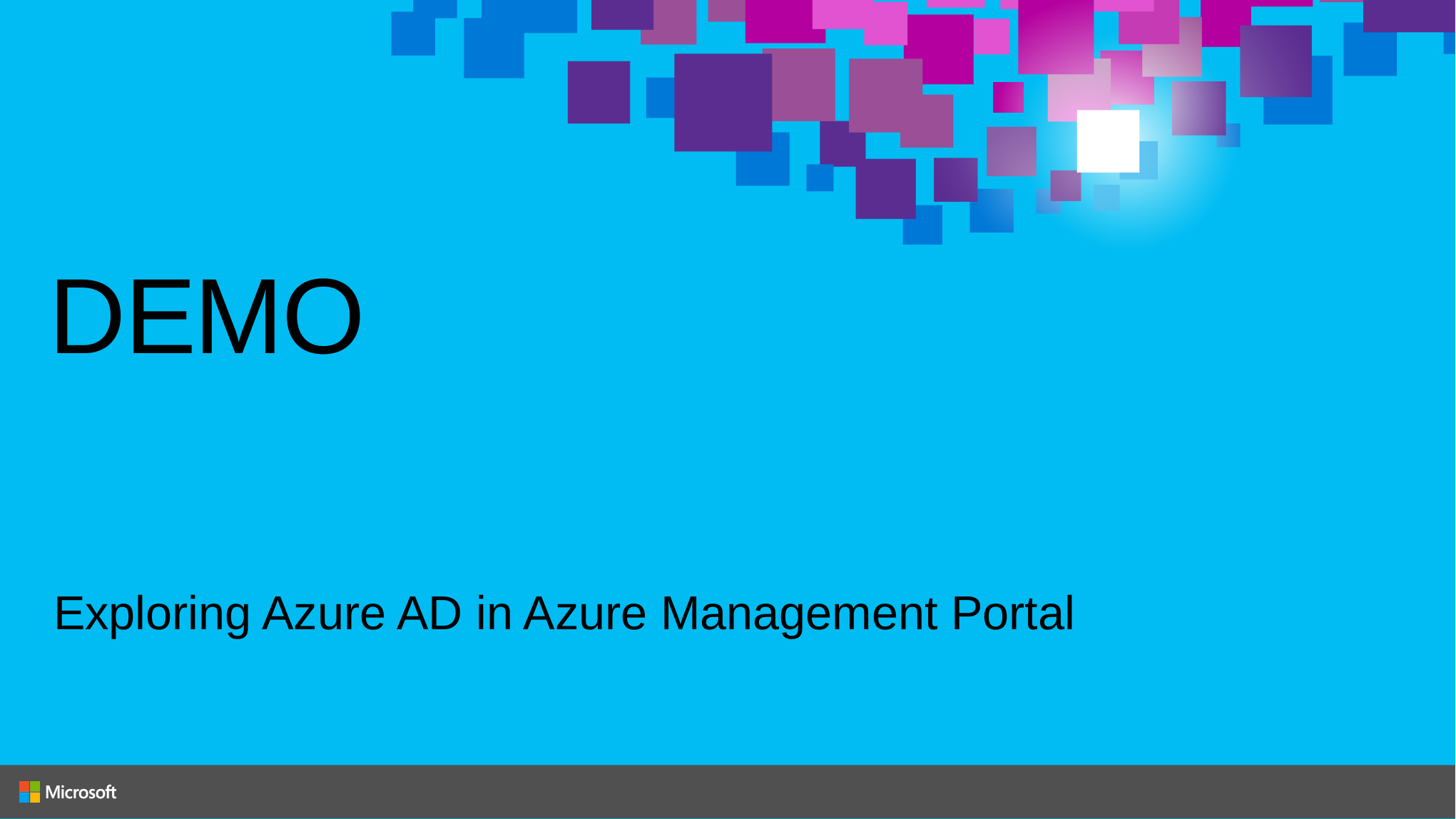

# DEMO
Exploring Azure AD in Azure Management Portal